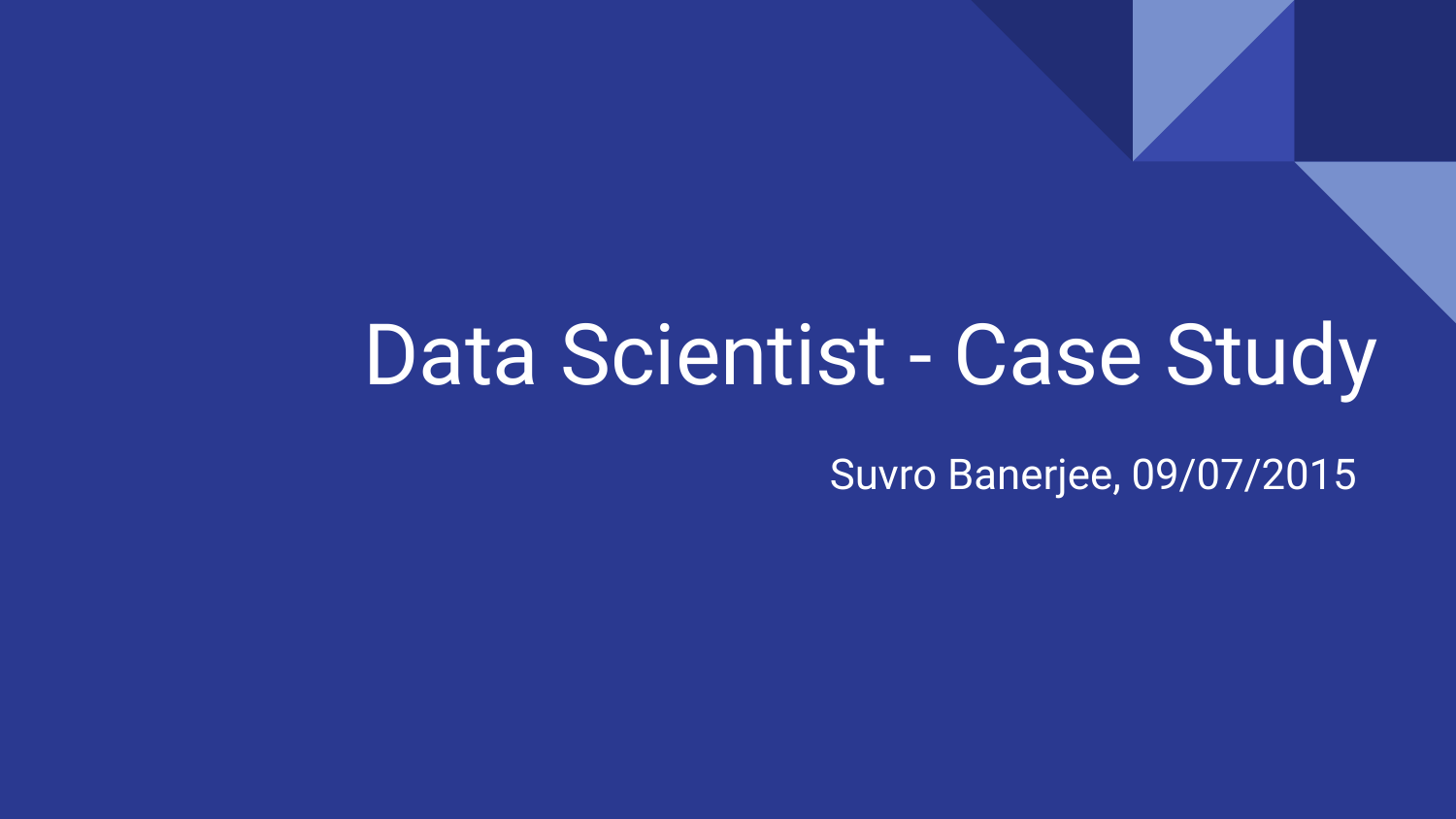

# Data Scientist - Case Study
                                                                     Suvro Banerjee, 09/07/2015